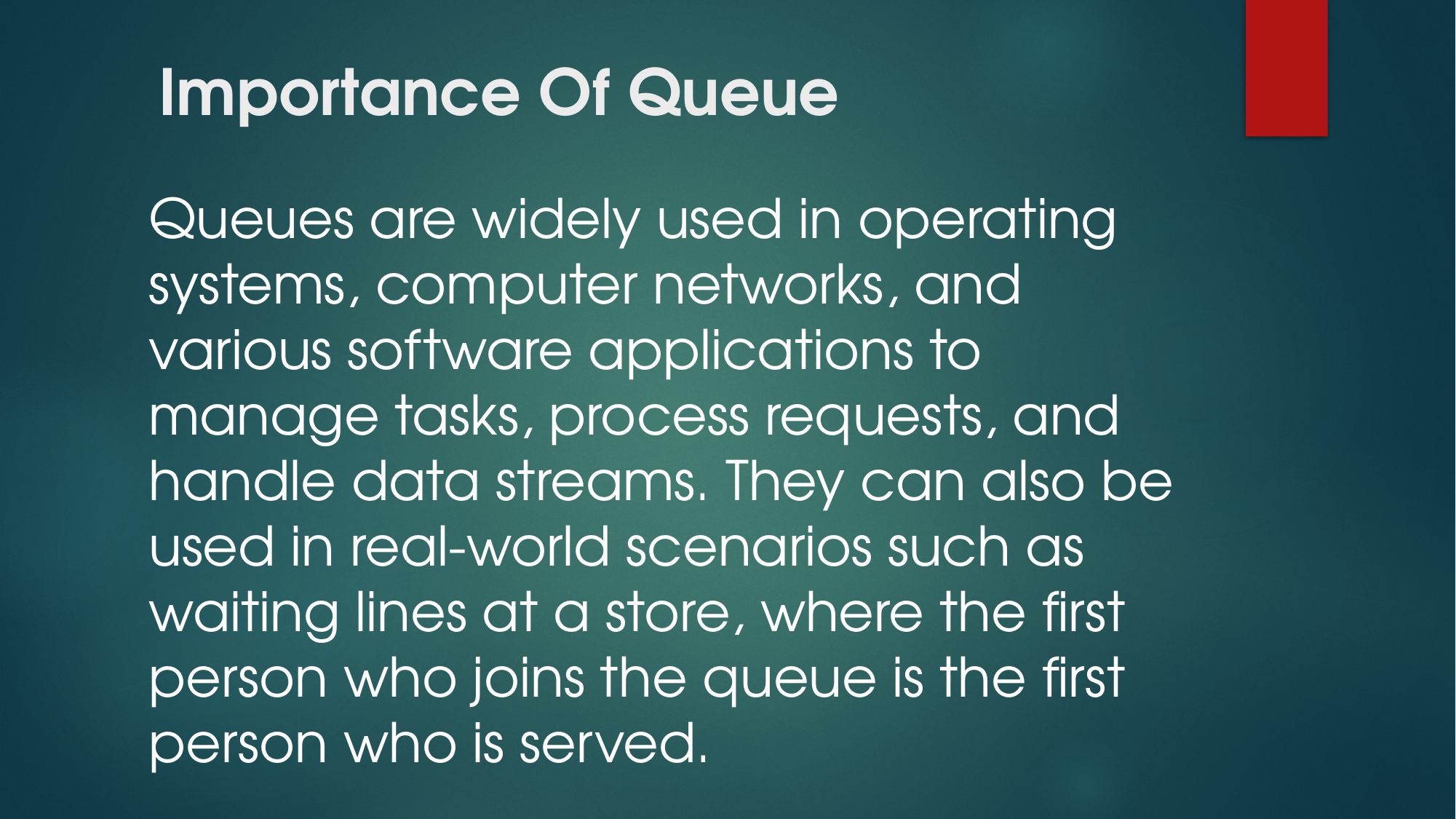

# Importance Of Queue
Queues are widely used in operating systems, computer networks, and various software applications to manage tasks, process requests, and handle data streams. They can also be used in real-world scenarios such as waiting lines at a store, where the first person who joins the queue is the first person who is served.